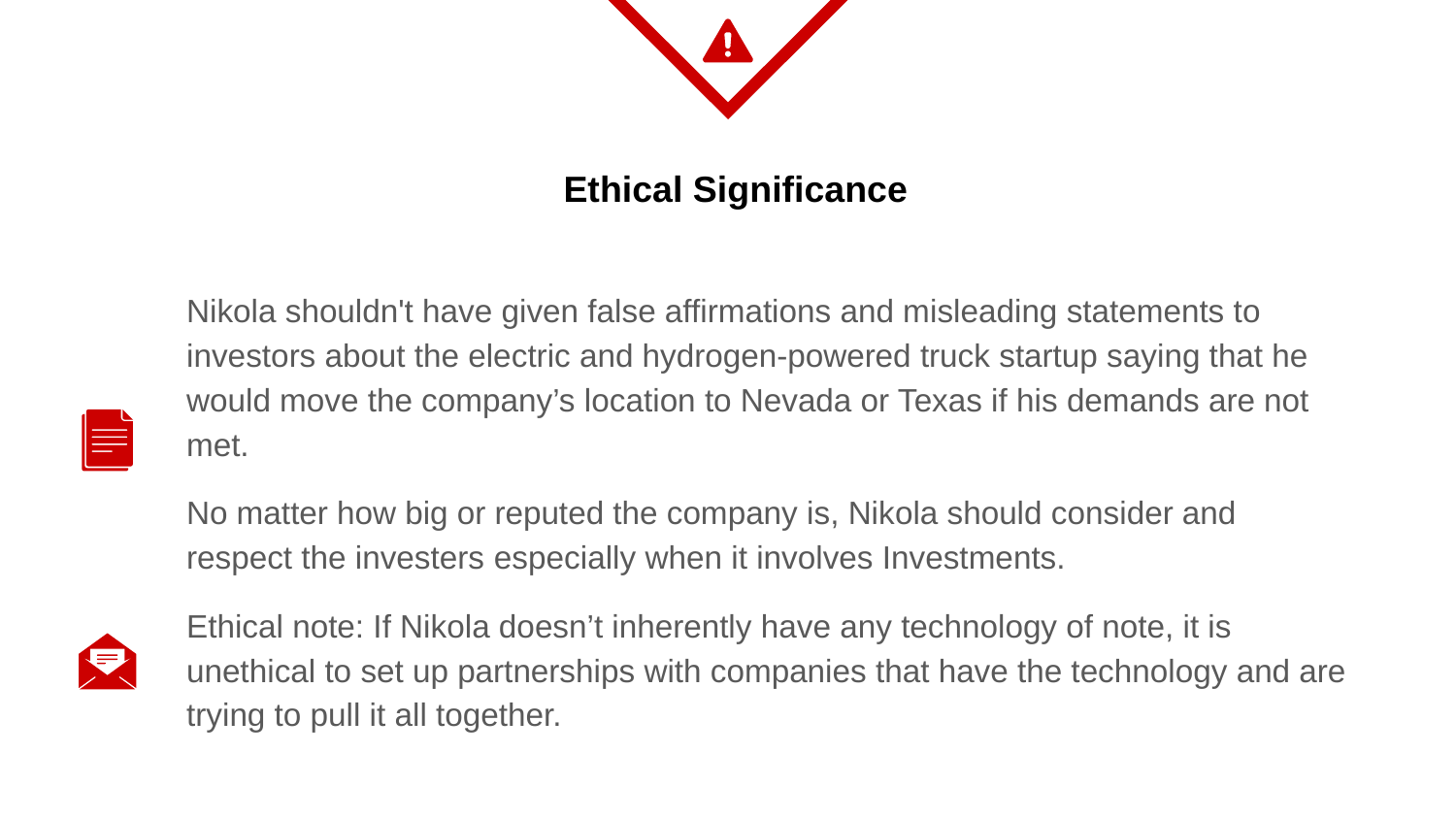

# Ethical Significance
Nikola shouldn't have given false affirmations and misleading statements to investors about the electric and hydrogen-powered truck startup saying that he would move the company’s location to Nevada or Texas if his demands are not met.
No matter how big or reputed the company is, Nikola should consider and respect the investers.especially when it involves Investments.
Ethical note: If Nikola doesn’t inherently have any technology of note, it is unethical to set up partnerships with companies that have the technology and are trying to pull it all together.